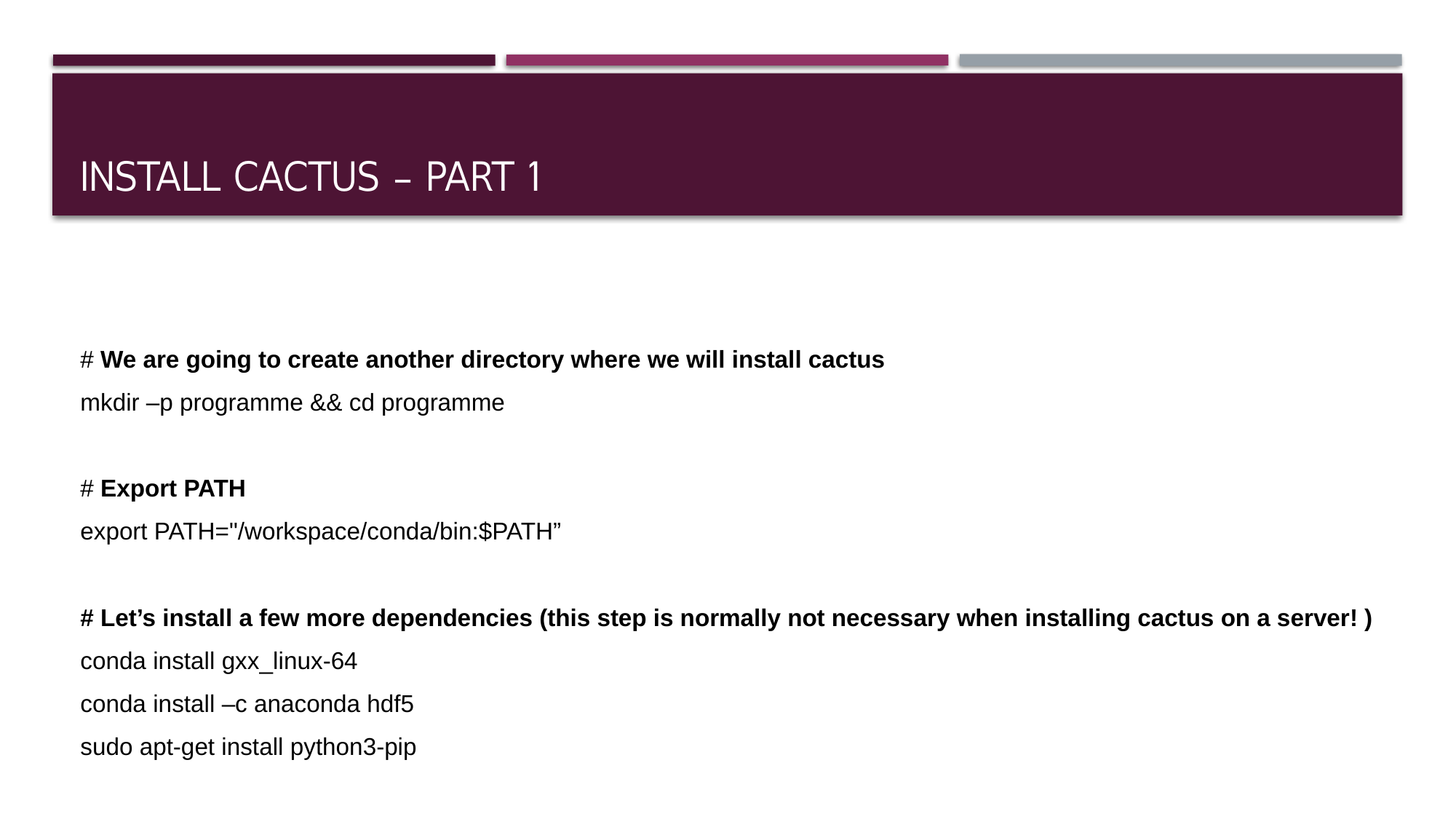

# Install cactus – part 1
# We are going to create another directory where we will install cactus
mkdir –p programme && cd programme

# Export PATH
export PATH="/workspace/conda/bin:$PATH”

# Let’s install a few more dependencies (this step is normally not necessary when installing cactus on a server! )
conda install gxx_linux-64
conda install –c anaconda hdf5
sudo apt-get install python3-pip